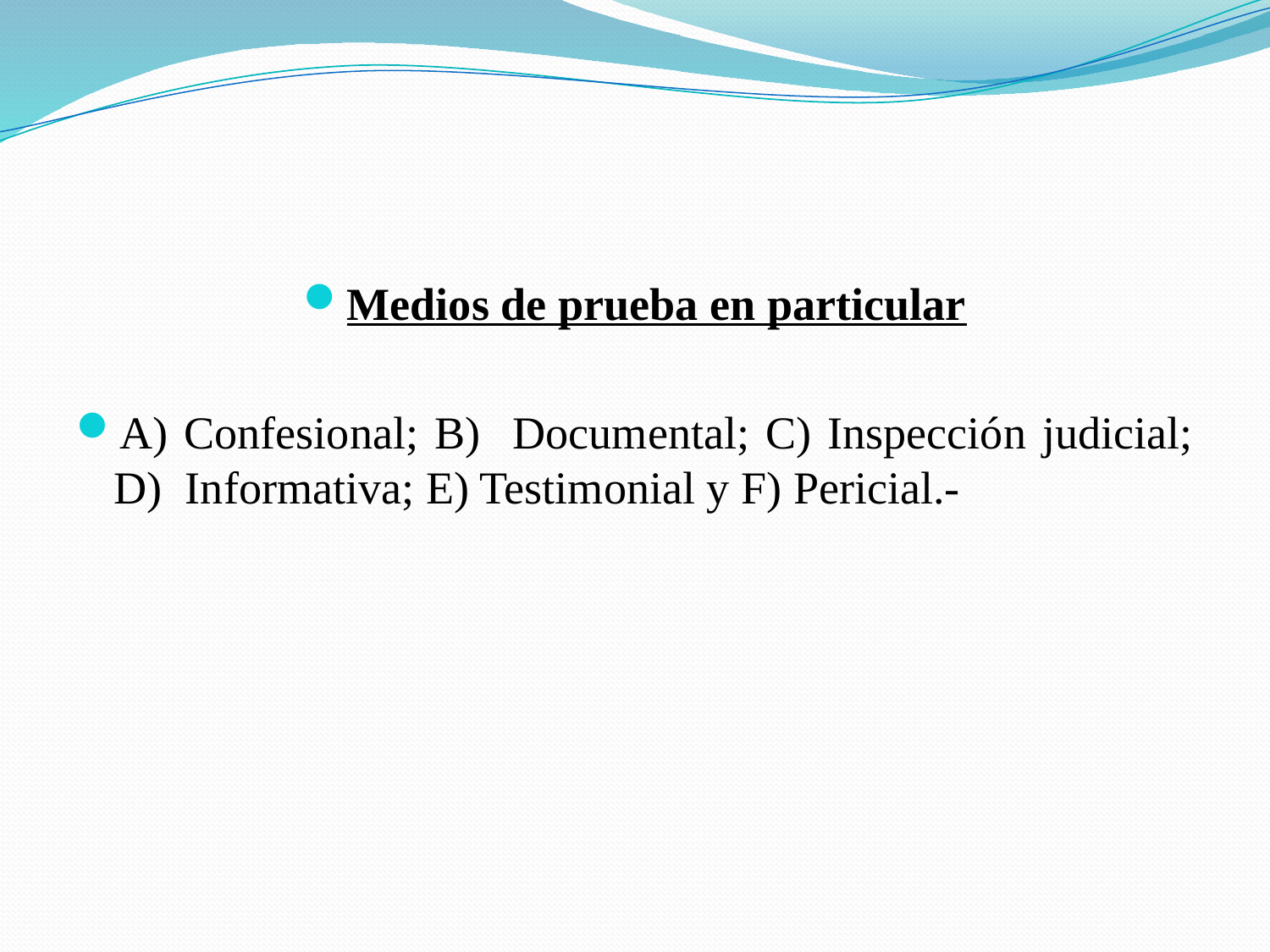

#
Medios de prueba en particular

A) Confesional; B)  Documental; C) Inspección judicial; D)  Informativa; E) Testimonial y F) Pericial.-